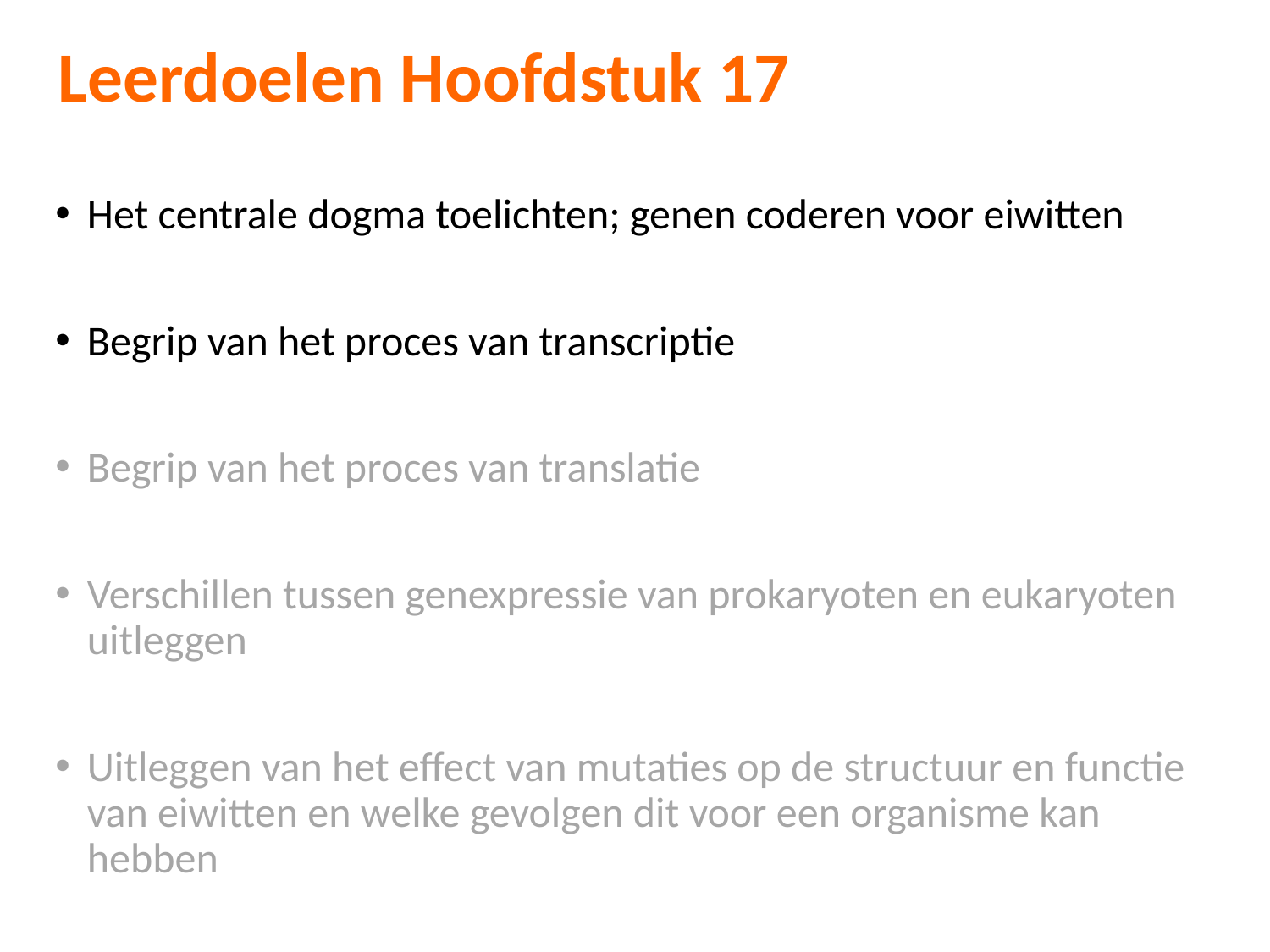

# Leerdoelen Hoofdstuk 17
Het centrale dogma toelichten; genen coderen voor eiwitten

Begrip van het proces van transcriptie

Begrip van het proces van translatie

Verschillen tussen genexpressie van prokaryoten en eukaryoten uitleggen

Uitleggen van het effect van mutaties op de structuur en functie van eiwitten en welke gevolgen dit voor een organisme kan hebben